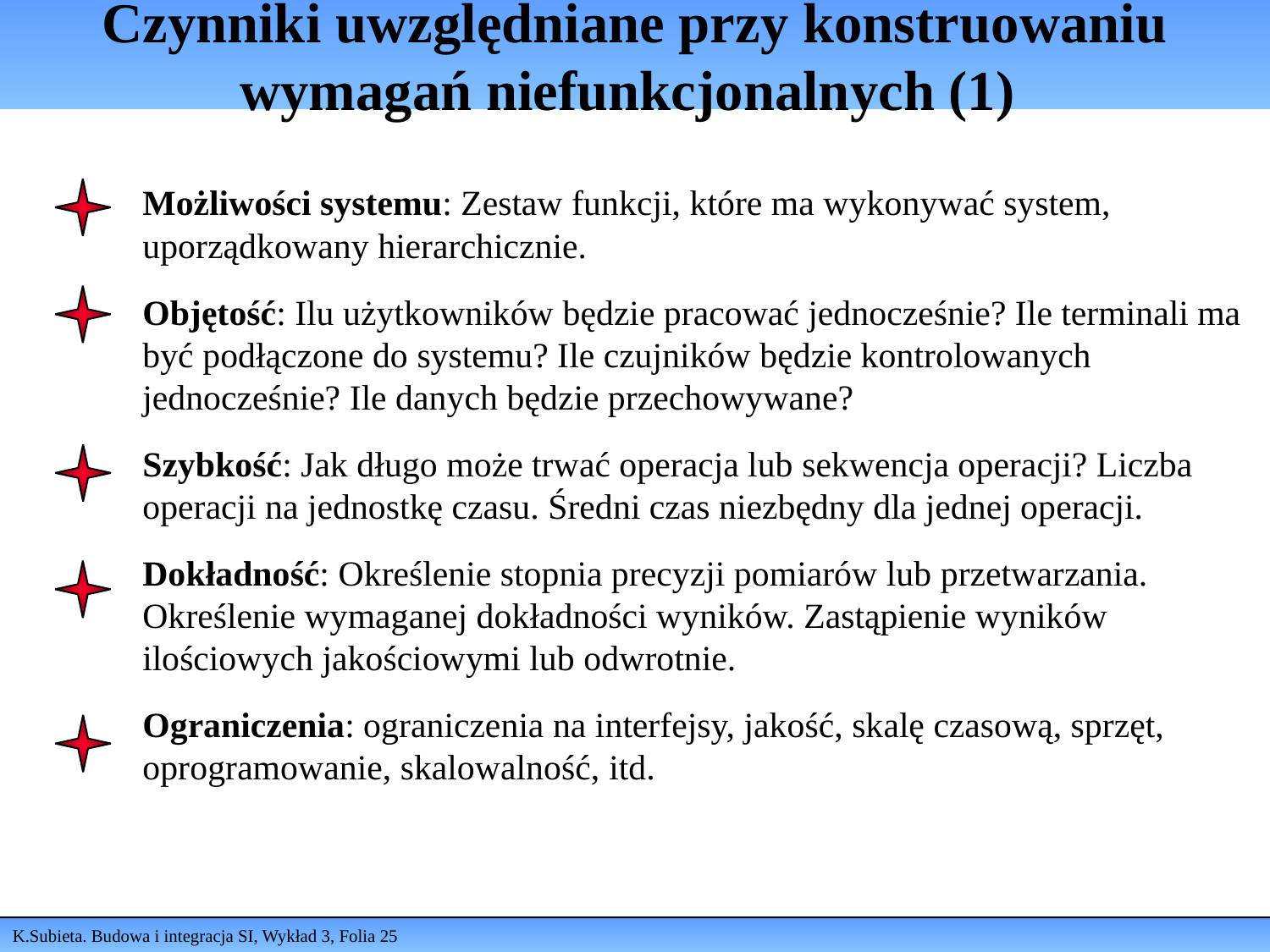

# Czynniki uwzględniane przy konstruowaniu wymagań niefunkcjonalnych (1)
Możliwości systemu: Zestaw funkcji, które ma wykonywać system, uporządkowany hierarchicznie.
Objętość: Ilu użytkowników będzie pracować jednocześnie? Ile terminali ma być podłączone do systemu? Ile czujników będzie kontrolowanych jednocześnie? Ile danych będzie przechowywane?
Szybkość: Jak długo może trwać operacja lub sekwencja operacji? Liczba operacji na jednostkę czasu. Średni czas niezbędny dla jednej operacji.
Dokładność: Określenie stopnia precyzji pomiarów lub przetwarzania. Określenie wymaganej dokładności wyników. Zastąpienie wyników ilościowych jakościowymi lub odwrotnie.
Ograniczenia: ograniczenia na interfejsy, jakość, skalę czasową, sprzęt, oprogramowanie, skalowalność, itd.